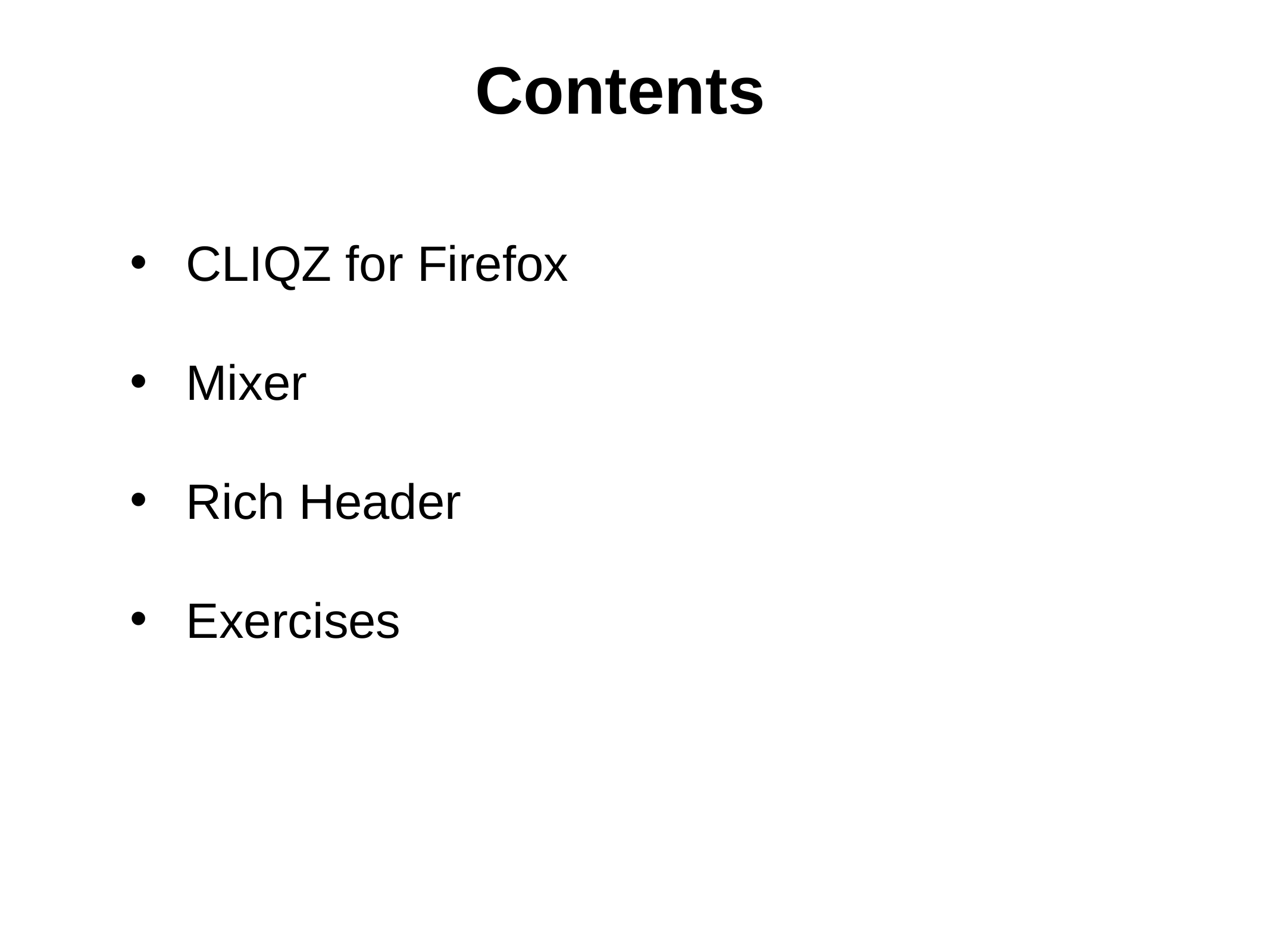

Contents

CLIQZ for Firefox
Mixer
Rich Header
Exercises